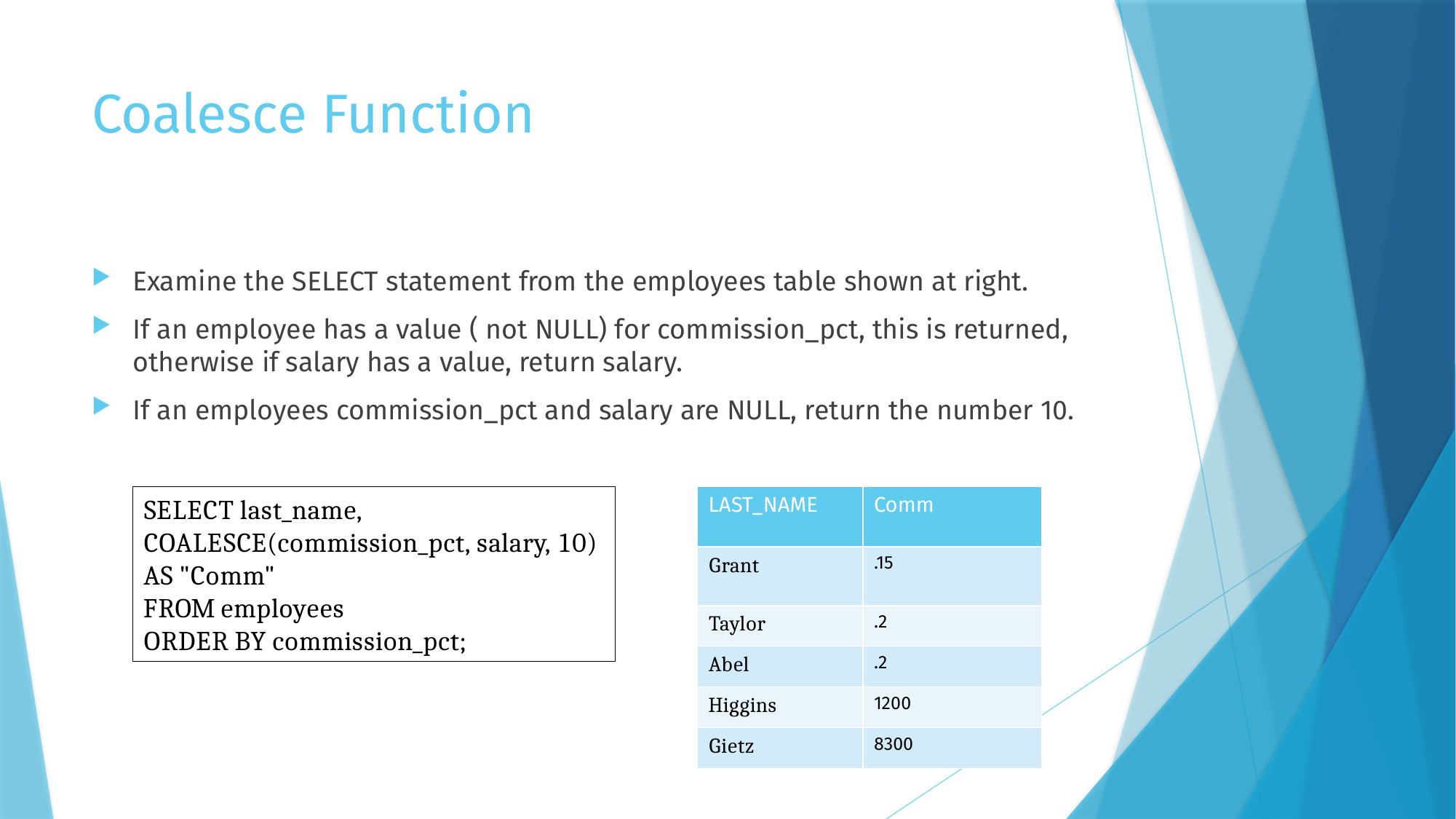

# Coalesce Function
Examine the SELECT statement from the employees table shown at right.
If an employee has a value ( not NULL) for commission_pct, this is returned, otherwise if salary has a value, return salary.
If an employees commission_pct and salary are NULL, return the number 10.
SELECT last_name,
COALESCE(commission_pct, salary, 10)
AS "Comm"
FROM employees
ORDER BY commission_pct;
| LAST\_NAME | Comm |
| --- | --- |
| Grant | .15 |
| Taylor | .2 |
| Abel | .2 |
| Higgins | 1200 |
| Gietz | 8300 |